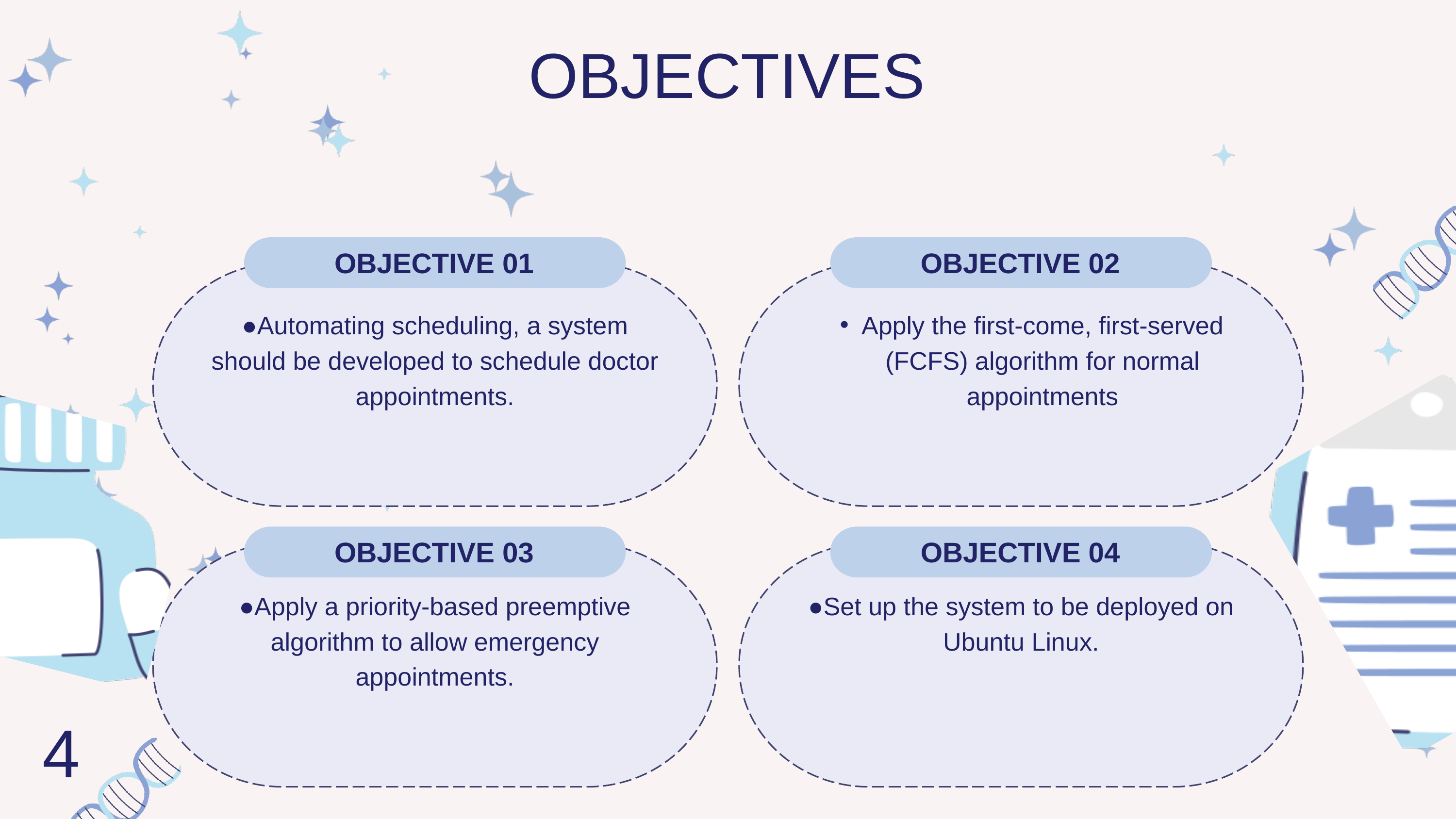

OBJECTIVES

OBJECTIVE 01
OBJECTIVE 02

●Automating scheduling, a system should be developed to schedule doctor appointments.

Apply the first-come, first-served (FCFS) algorithm for normal appointments

OBJECTIVE 03
OBJECTIVE 04

●Apply a priority-based preemptive algorithm to allow emergency appointments.

●Set up the system to be deployed on Ubuntu Linux.

4